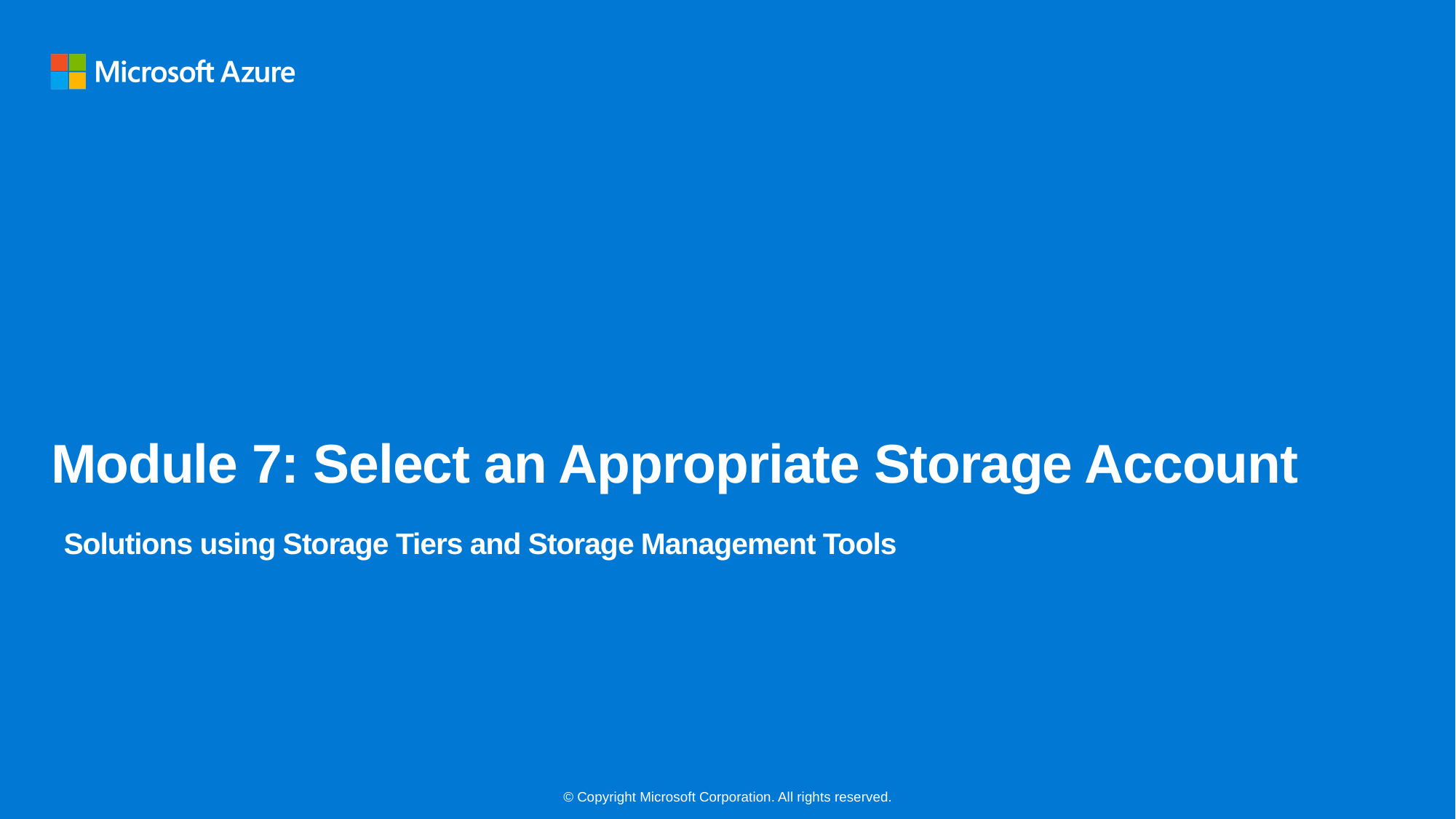

# Module 7: Select an Appropriate Storage Account
Solutions using Storage Tiers and Storage Management Tools